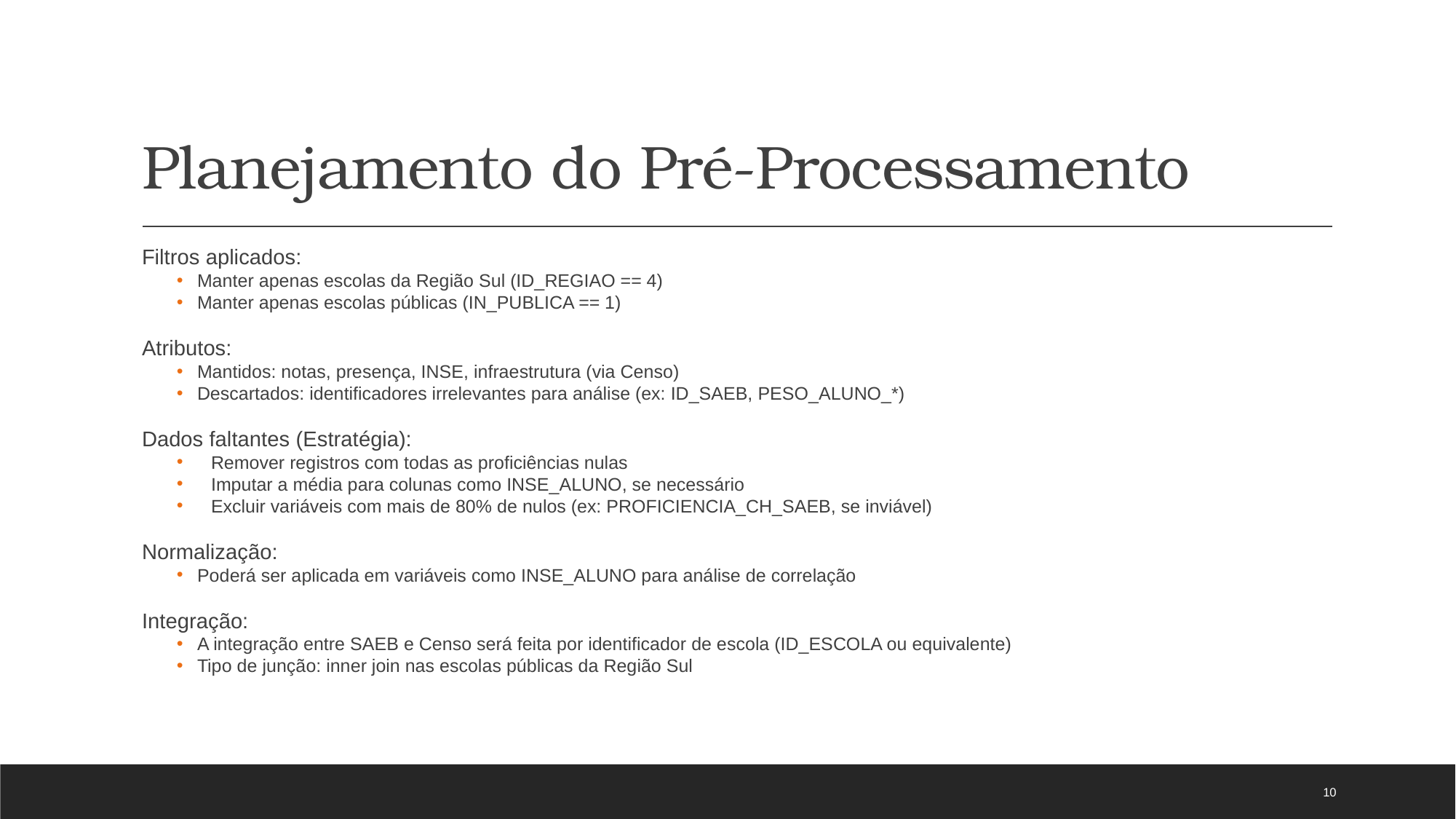

# Planejamento do Pré-Processamento
Filtros aplicados:
Manter apenas escolas da Região Sul (ID_REGIAO == 4)
Manter apenas escolas públicas (IN_PUBLICA == 1)

Atributos:
Mantidos: notas, presença, INSE, infraestrutura (via Censo)
Descartados: identificadores irrelevantes para análise (ex: ID_SAEB, PESO_ALUNO_*)

Dados faltantes (Estratégia):
Remover registros com todas as proficiências nulas
Imputar a média para colunas como INSE_ALUNO, se necessário
Excluir variáveis com mais de 80% de nulos (ex: PROFICIENCIA_CH_SAEB, se inviável)

Normalização:
Poderá ser aplicada em variáveis como INSE_ALUNO para análise de correlação

Integração:
A integração entre SAEB e Censo será feita por identificador de escola (ID_ESCOLA ou equivalente)
Tipo de junção: inner join nas escolas públicas da Região Sul

10